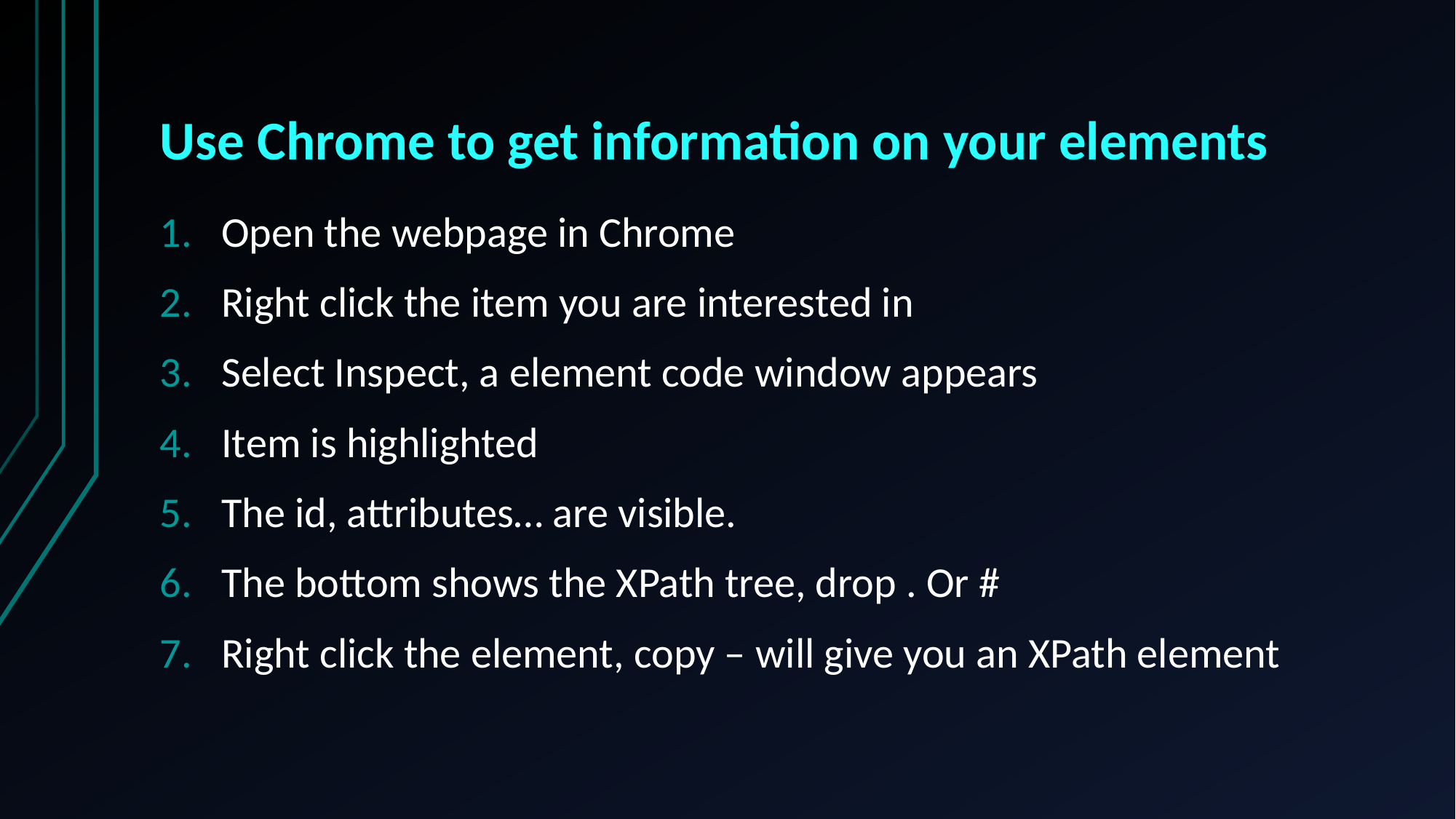

# Use Chrome to get information on your elements
Open the webpage in Chrome
Right click the item you are interested in
Select Inspect, a element code window appears
Item is highlighted
The id, attributes… are visible.
The bottom shows the XPath tree, drop . Or #
Right click the element, copy – will give you an XPath element